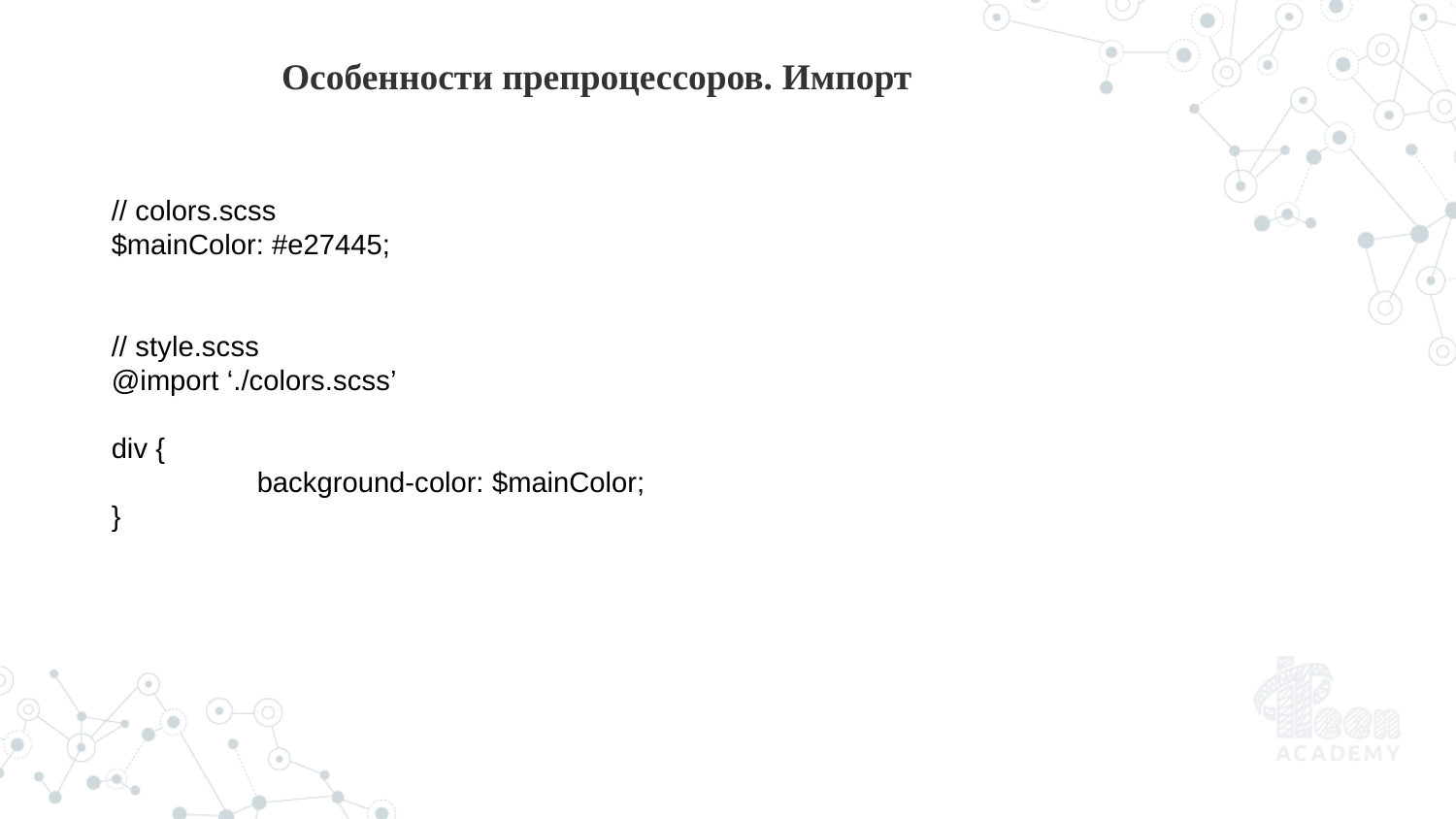

Особенности препроцессоров. Импорт
// colors.scss
$mainColor: #e27445;

// style.scss
@import ‘./colors.scss’

div {
	background-color: $mainColor;
}